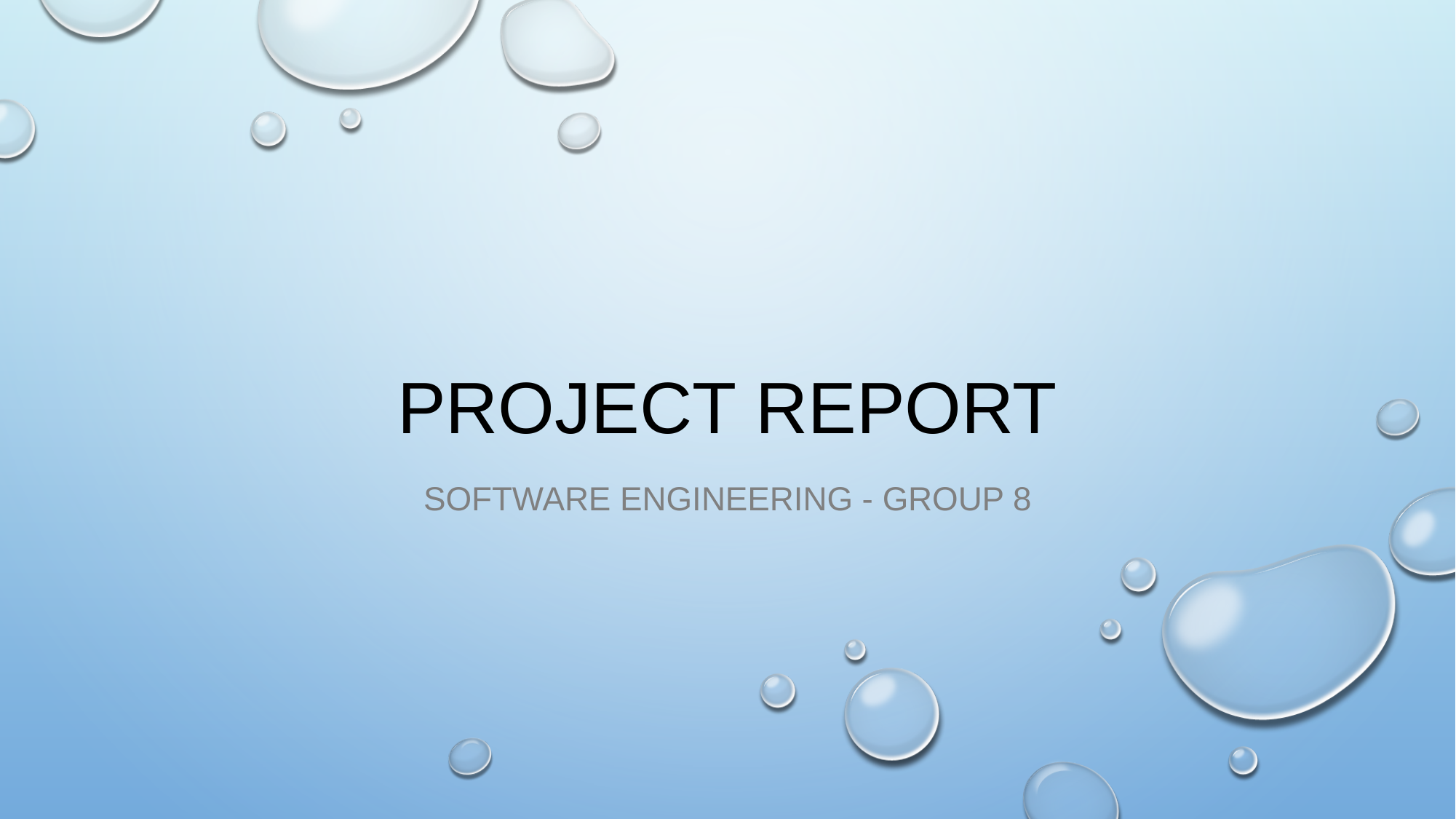

# Project Report
Software engineering - Group 8